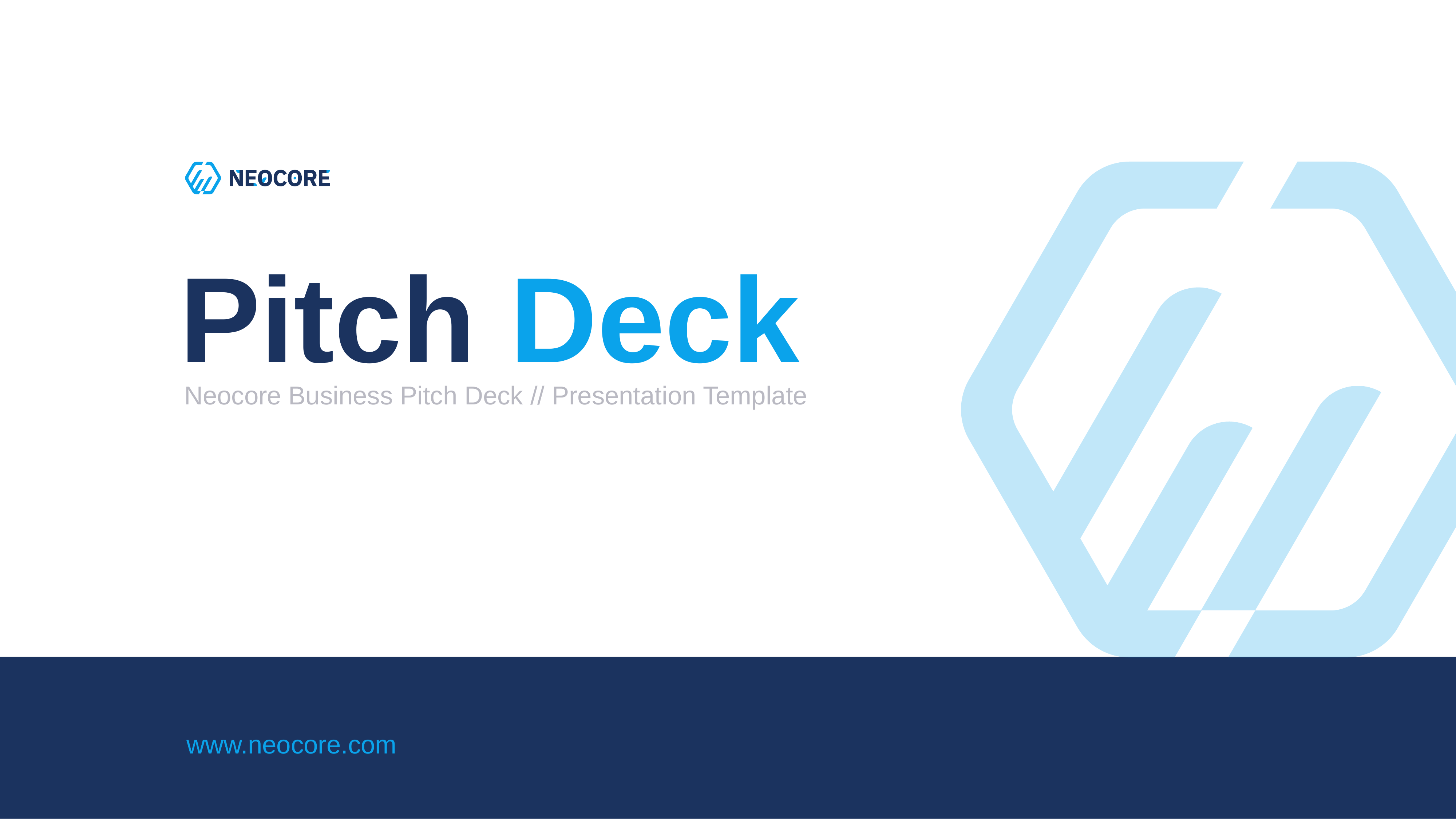

Pitch Deck
Neocore Business Pitch Deck // Presentation Template

www.neocore.com